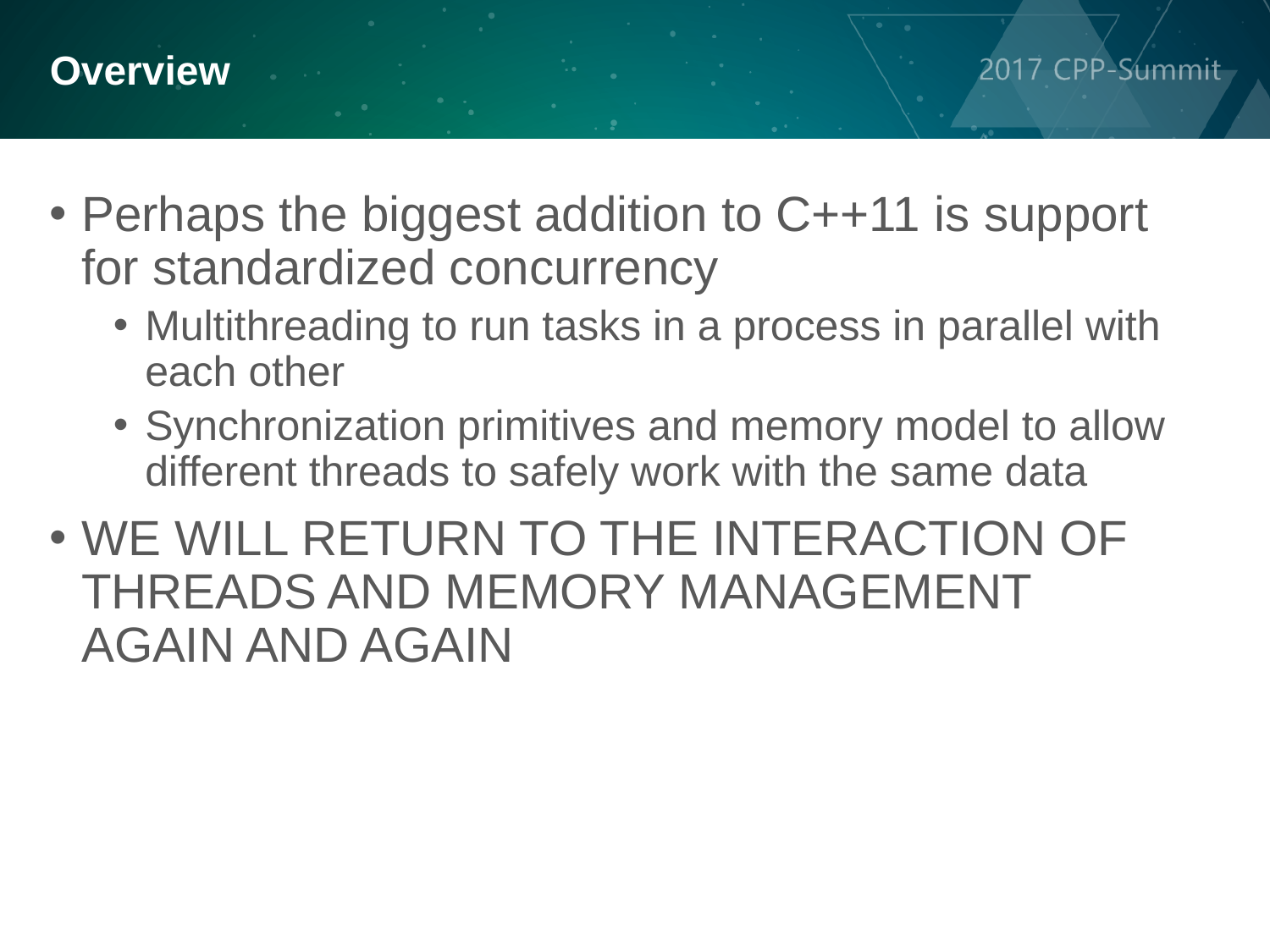

Overview
Perhaps the biggest addition to C++11 is support for standardized concurrency
Multithreading to run tasks in a process in parallel with each other
Synchronization primitives and memory model to allow different threads to safely work with the same data
WE WILL RETURN TO THE INTERACTION OF THREADS AND MEMORY MANAGEMENT AGAIN AND AGAIN